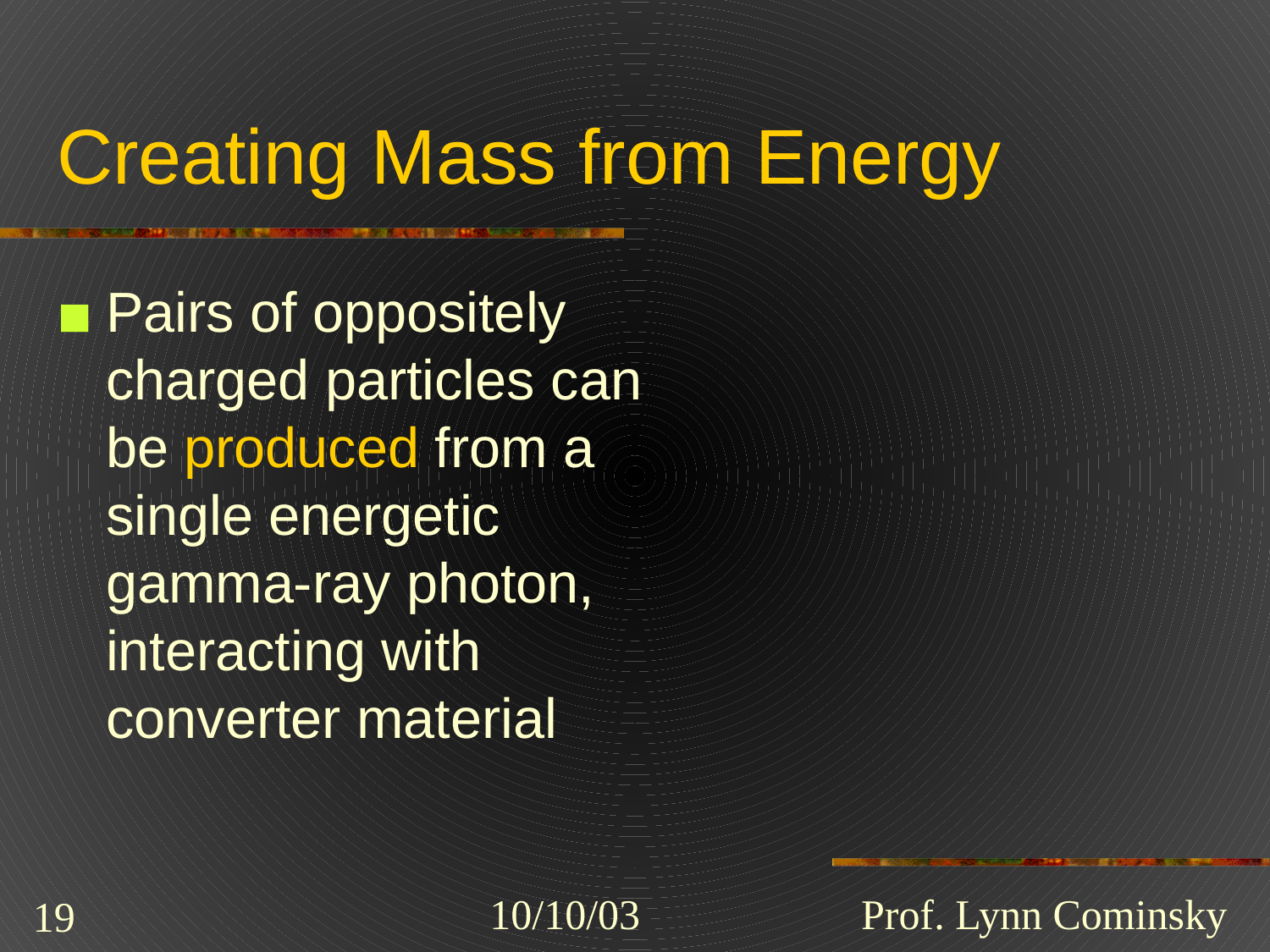

# Creating Mass from Energy
Pairs of oppositely charged particles can be produced from a single energetic gamma-ray photon, interacting with converter material

10/10/03
Prof. Lynn Cominsky
19